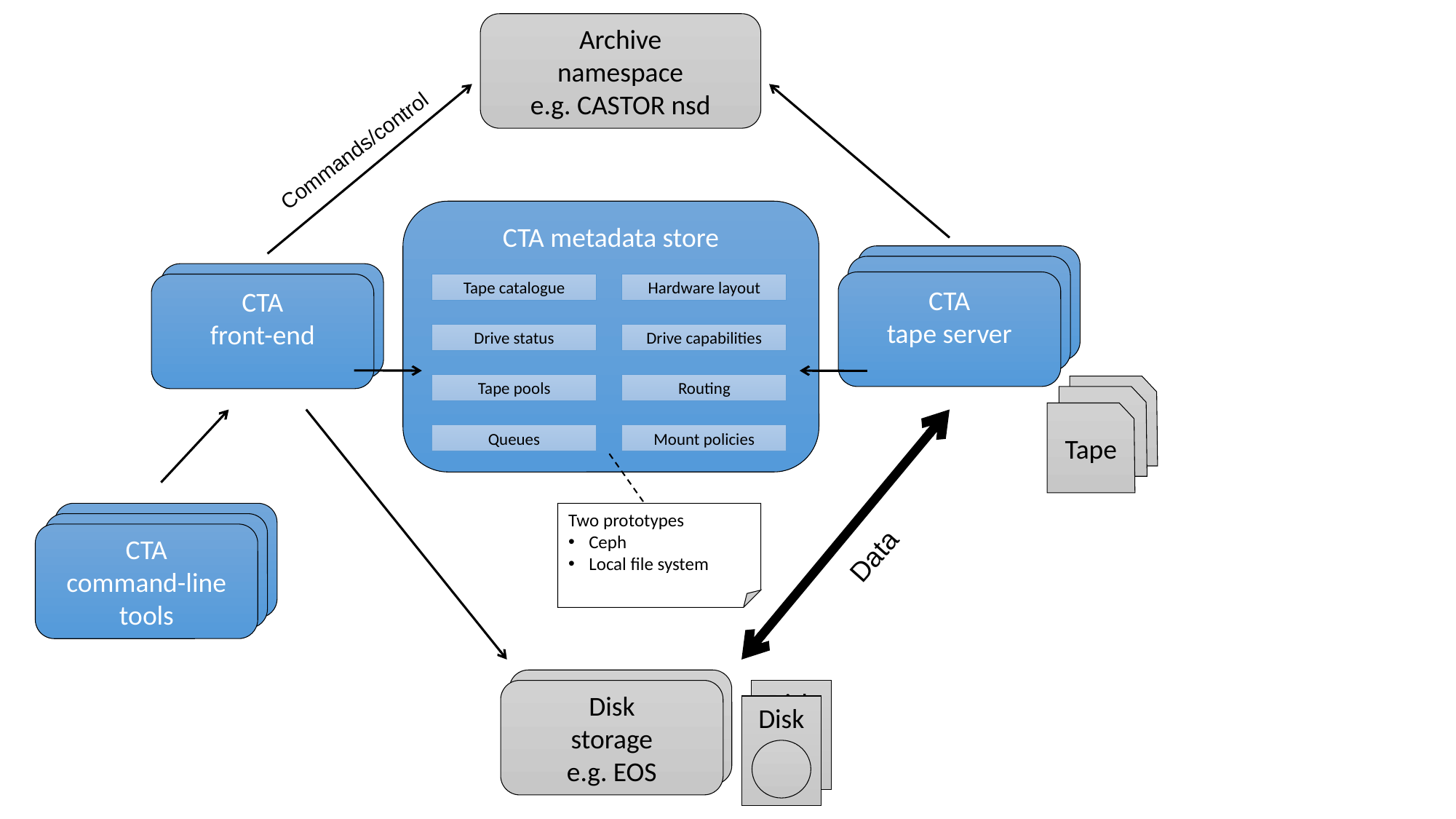

Archive
namespace
e.g. CASTOR nsd
Commands/control
CTA metadata store
CTA
tape server
CTA
tape server
CTA
front-end
CTA
tape server
CTA
front-end
Tape catalogue
Hardware layout
Drive status
Drive capabilities
Tape pools
Routing
Tape
Tape
Tape
Queues
Mount policies
CTA
command-line
tools
Two prototypes
Ceph
Local file system
CTA
command-line
tools
CTA
command-line
tools
Data
Remote
storage
Disk
storage
e.g. EOS
Disk

Disk